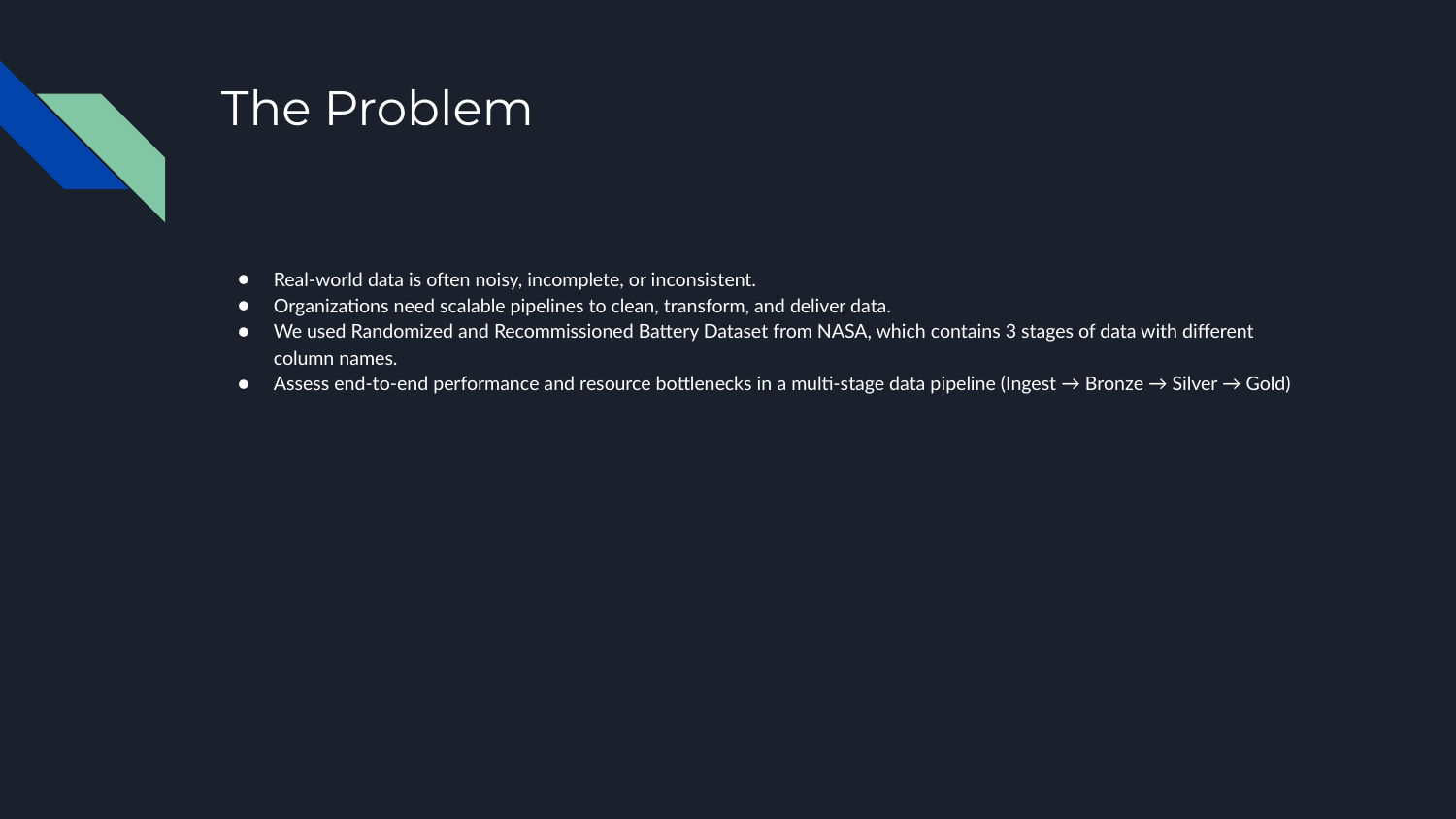

# The Problem
Real-world data is often noisy, incomplete, or inconsistent.
Organizations need scalable pipelines to clean, transform, and deliver data.
We used Randomized and Recommissioned Battery Dataset from NASA, which contains 3 stages of data with different column names.
Assess end-to-end performance and resource bottlenecks in a multi-stage data pipeline (Ingest → Bronze → Silver → Gold)